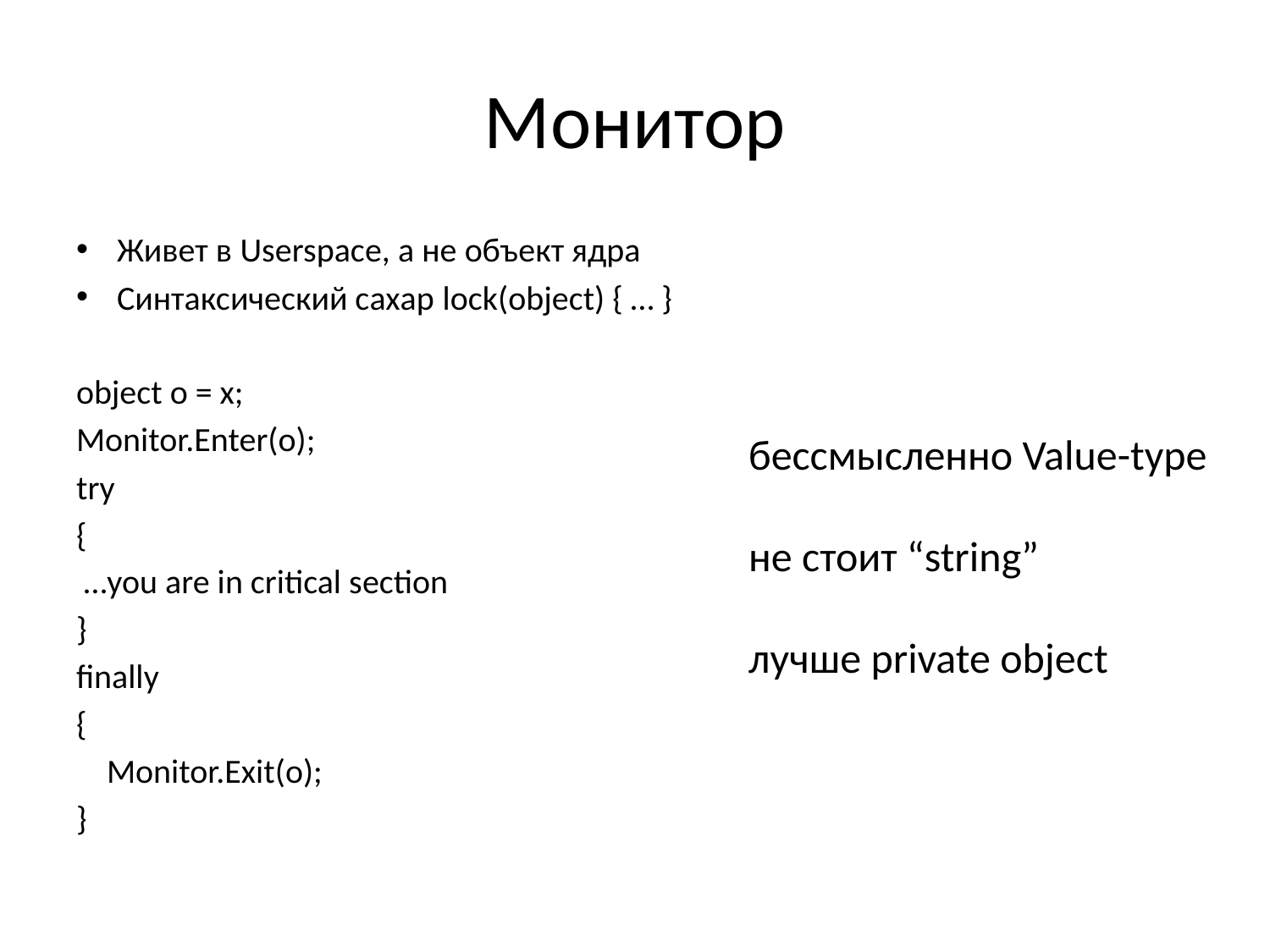

# Монитор
Живет в Userspace, а не объект ядра
Синтаксический сахар lock(object) { … }

object o = x;
Monitor.Enter(o);
try
{
 …you are in critical section
}
finally
{
    Monitor.Exit(o);
}
бессмысленно Value-type

не стоит “string”

лучше private object